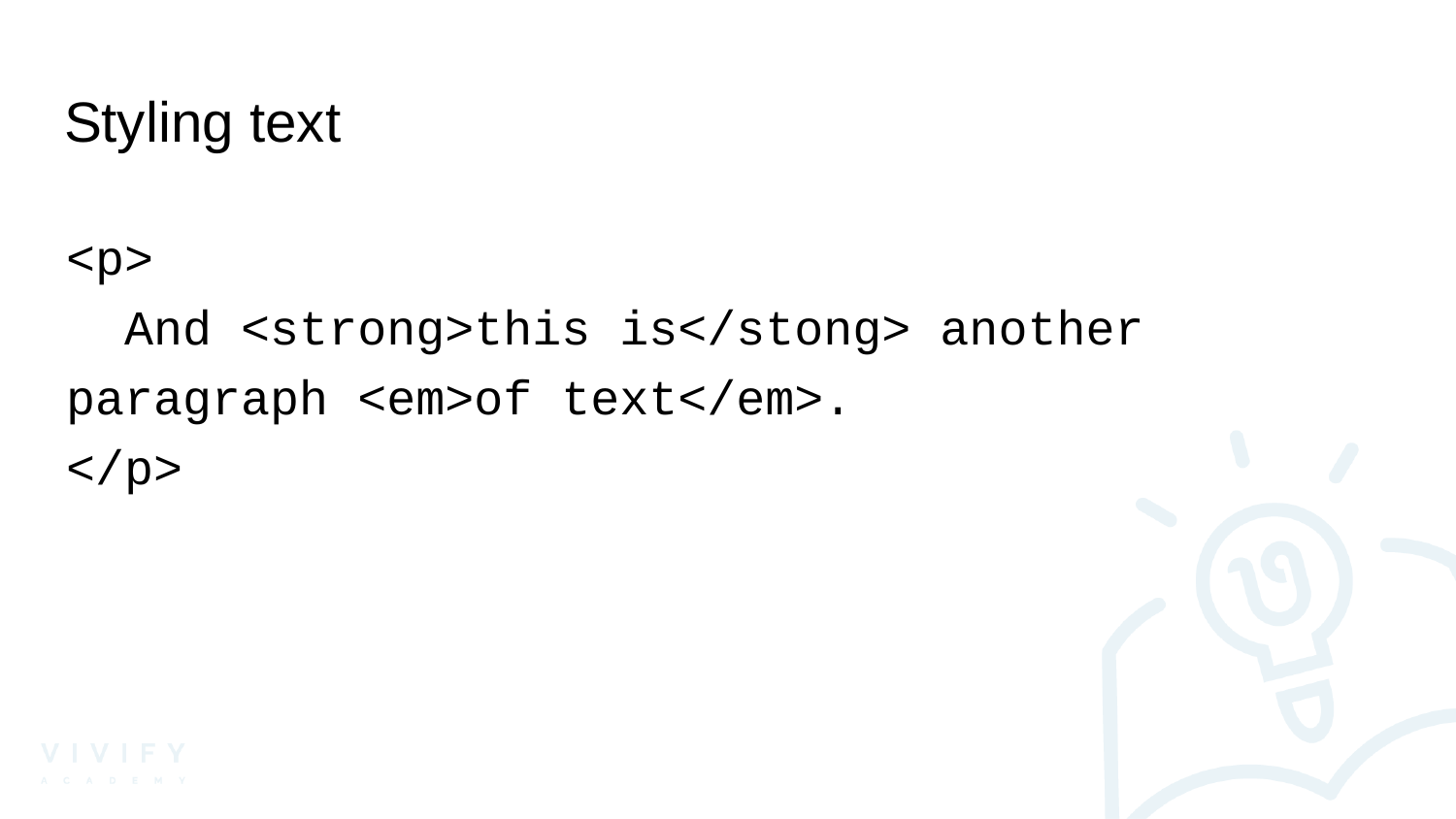

# Styling text
<p>
  And <strong>this is</stong> another paragraph <em>of text</em>.
</p>